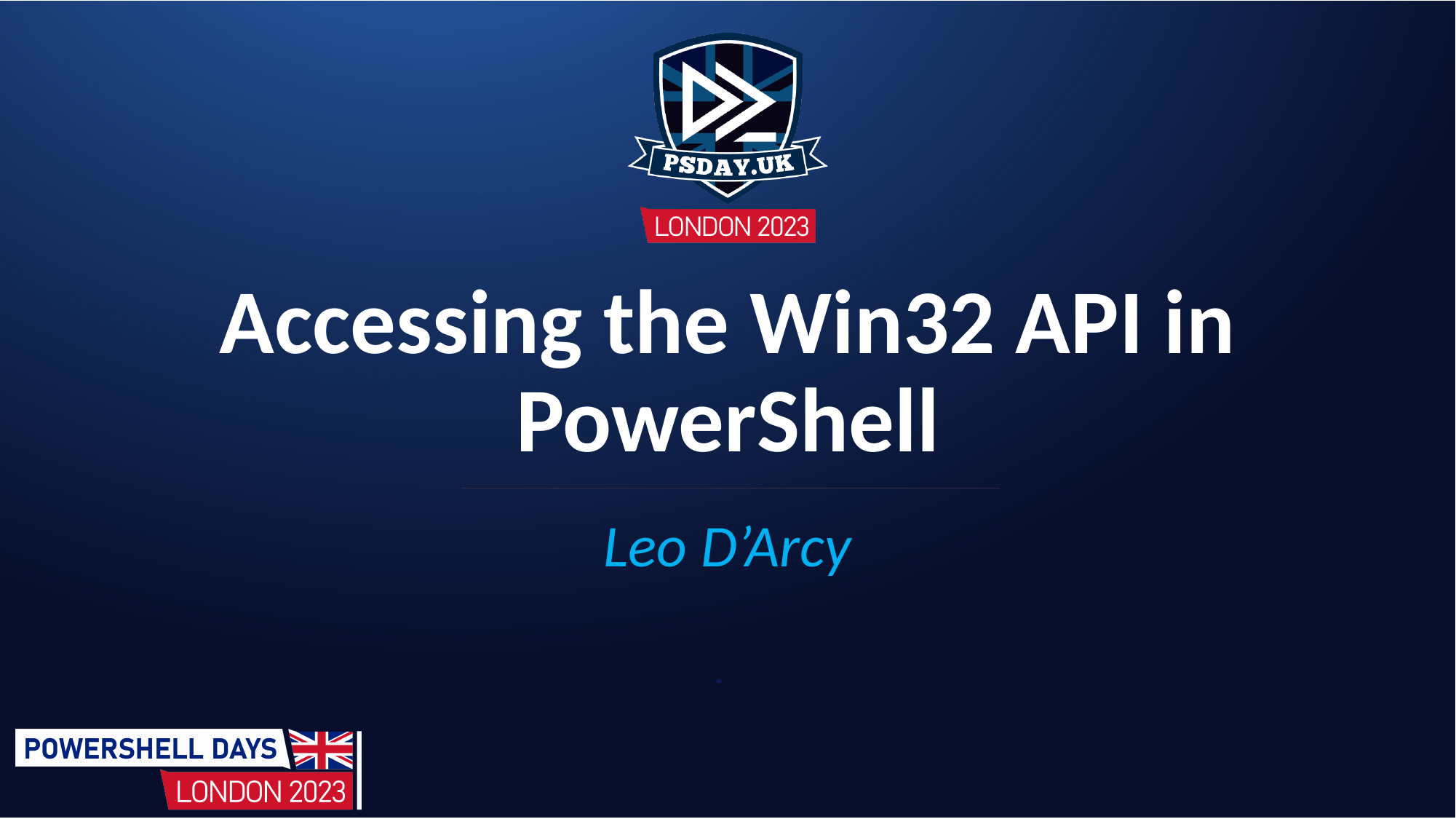

Accessing the Win32 API in PowerShell
Leo D’Arcy